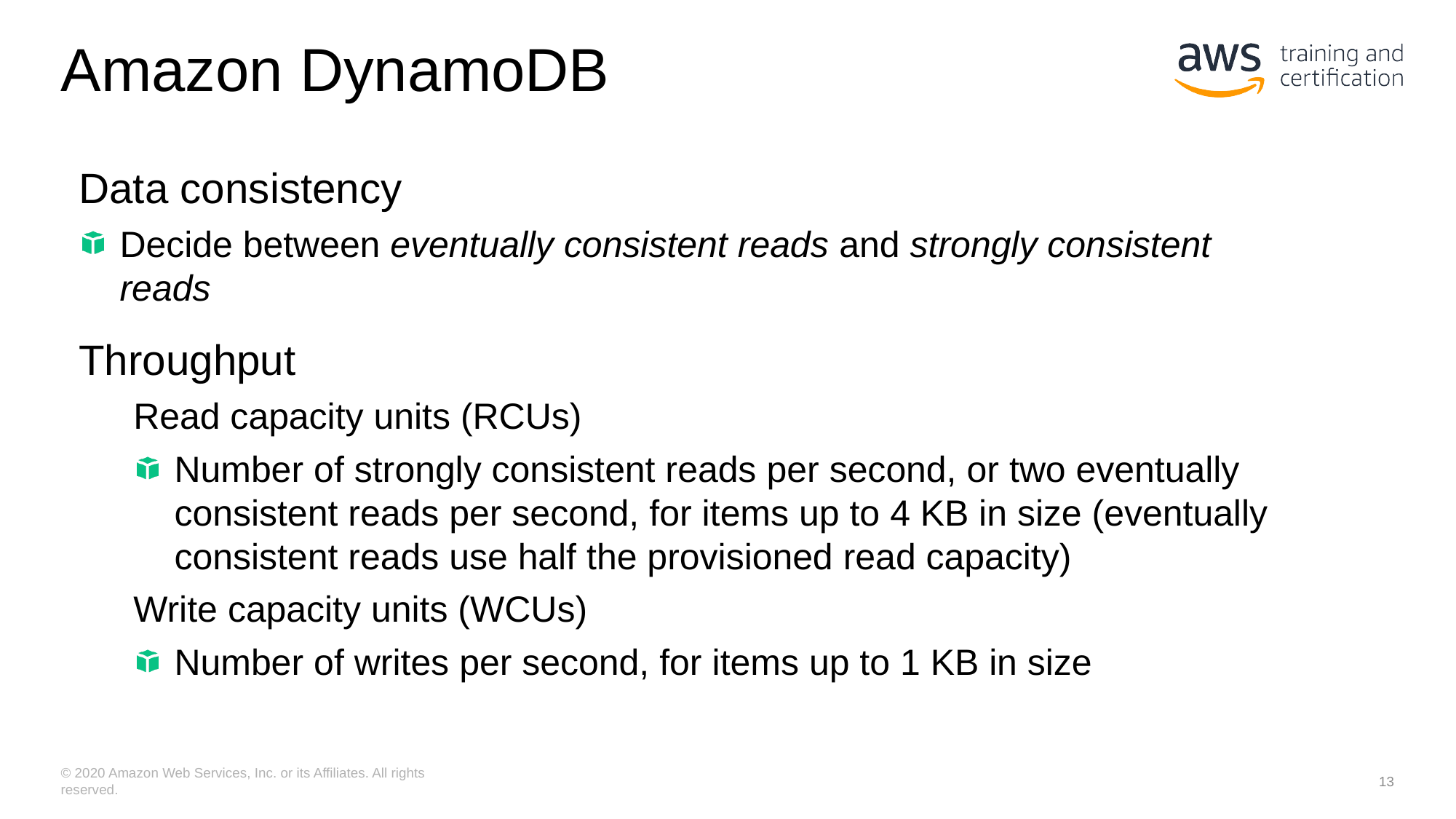

# Amazon DynamoDB
Data consistency
Decide between eventually consistent reads and strongly consistent reads
Throughput
Read capacity units (RCUs)
Number of strongly consistent reads per second, or two eventually consistent reads per second, for items up to 4 KB in size (eventually consistent reads use half the provisioned read capacity)
Write capacity units (WCUs)
Number of writes per second, for items up to 1 KB in size
© 2020 Amazon Web Services, Inc. or its Affiliates. All rights reserved.
13